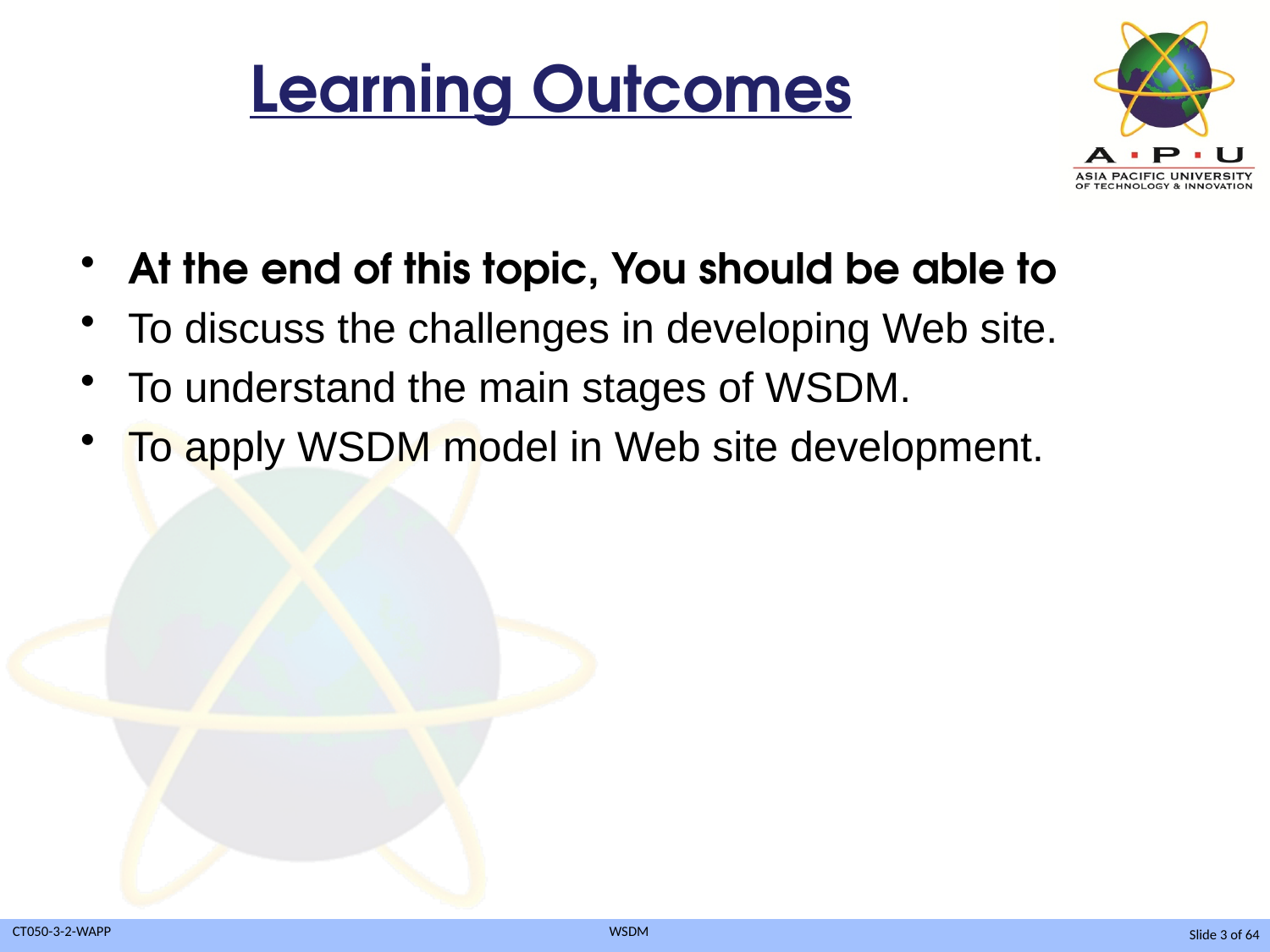

# Learning Outcomes
At the end of this topic, You should be able to
To discuss the challenges in developing Web site.
To understand the main stages of WSDM.
To apply WSDM model in Web site development.